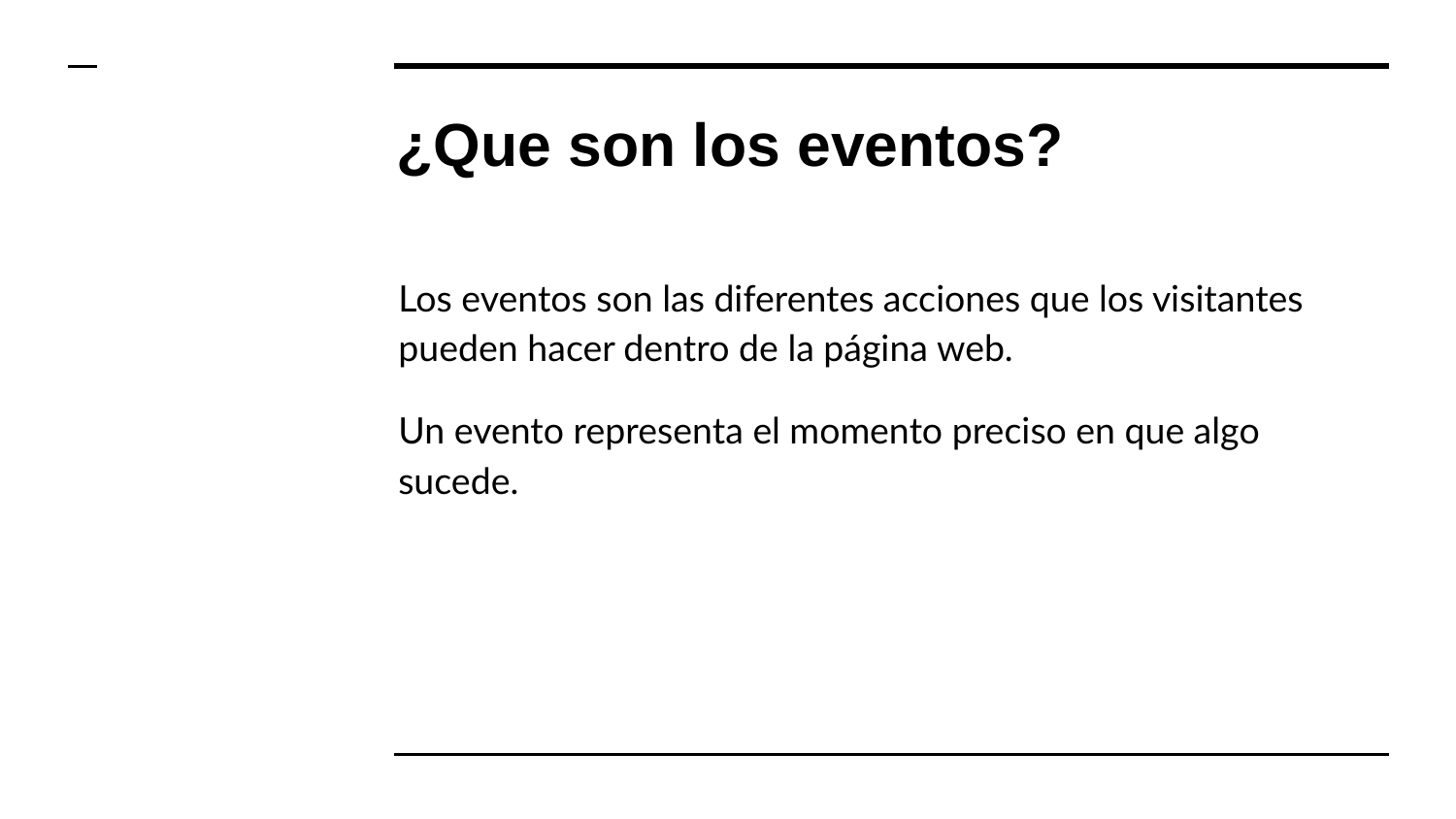

# ¿Que son los eventos?
Los eventos son las diferentes acciones que los visitantes pueden hacer dentro de la página web.
Un evento representa el momento preciso en que algo sucede.